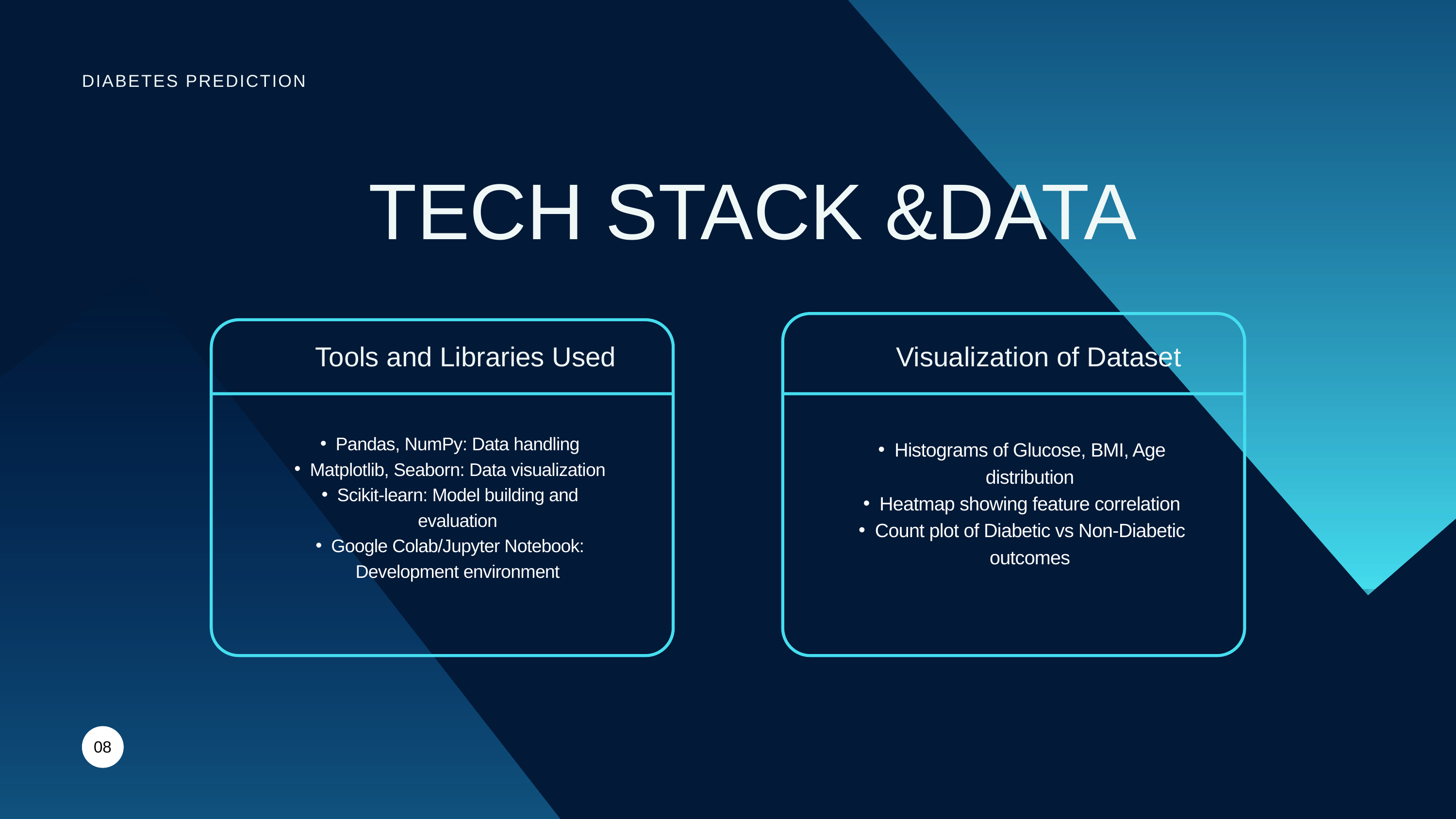

DIABETES PREDICTION
TECH STACK &DATA

Tools and Libraries Used

Visualization of Dataset

Pandas, NumPy: Data handling
Matplotlib, Seaborn: Data visualization
Scikit-learn: Model building and evaluation
Google Colab/Jupyter Notebook: Development environment

Histograms of Glucose, BMI, Age distribution
Heatmap showing feature correlation
Count plot of Diabetic vs Non-Diabetic outcomes

08